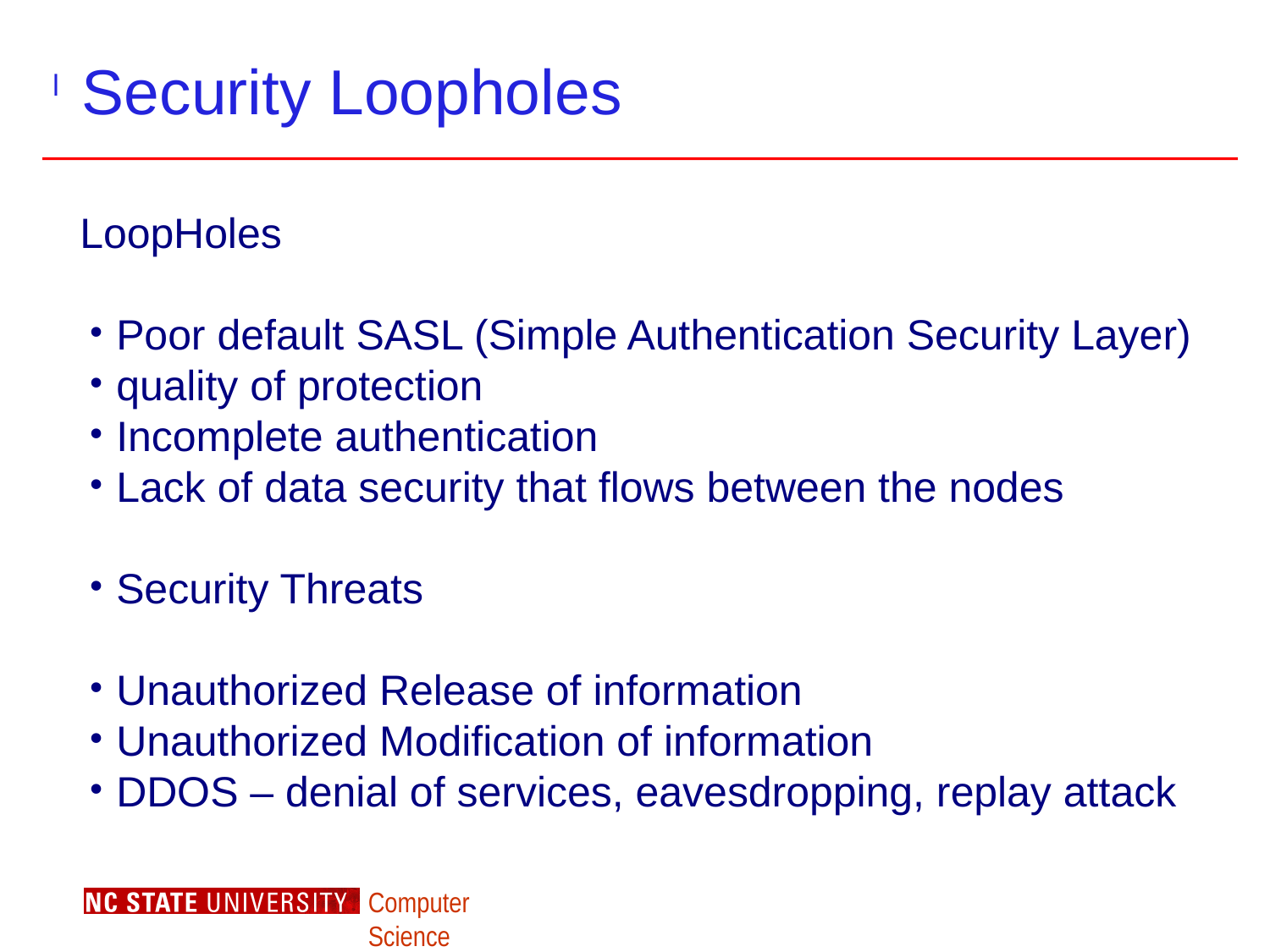

Security Loopholes

  LoopHoles

Poor default SASL (Simple Authentication Security Layer)
quality of protection
Incomplete authentication
Lack of data security that flows between the nodes

Security Threats

Unauthorized Release of information
Unauthorized Modification of information
DDOS – denial of services, eavesdropping, replay attack

5